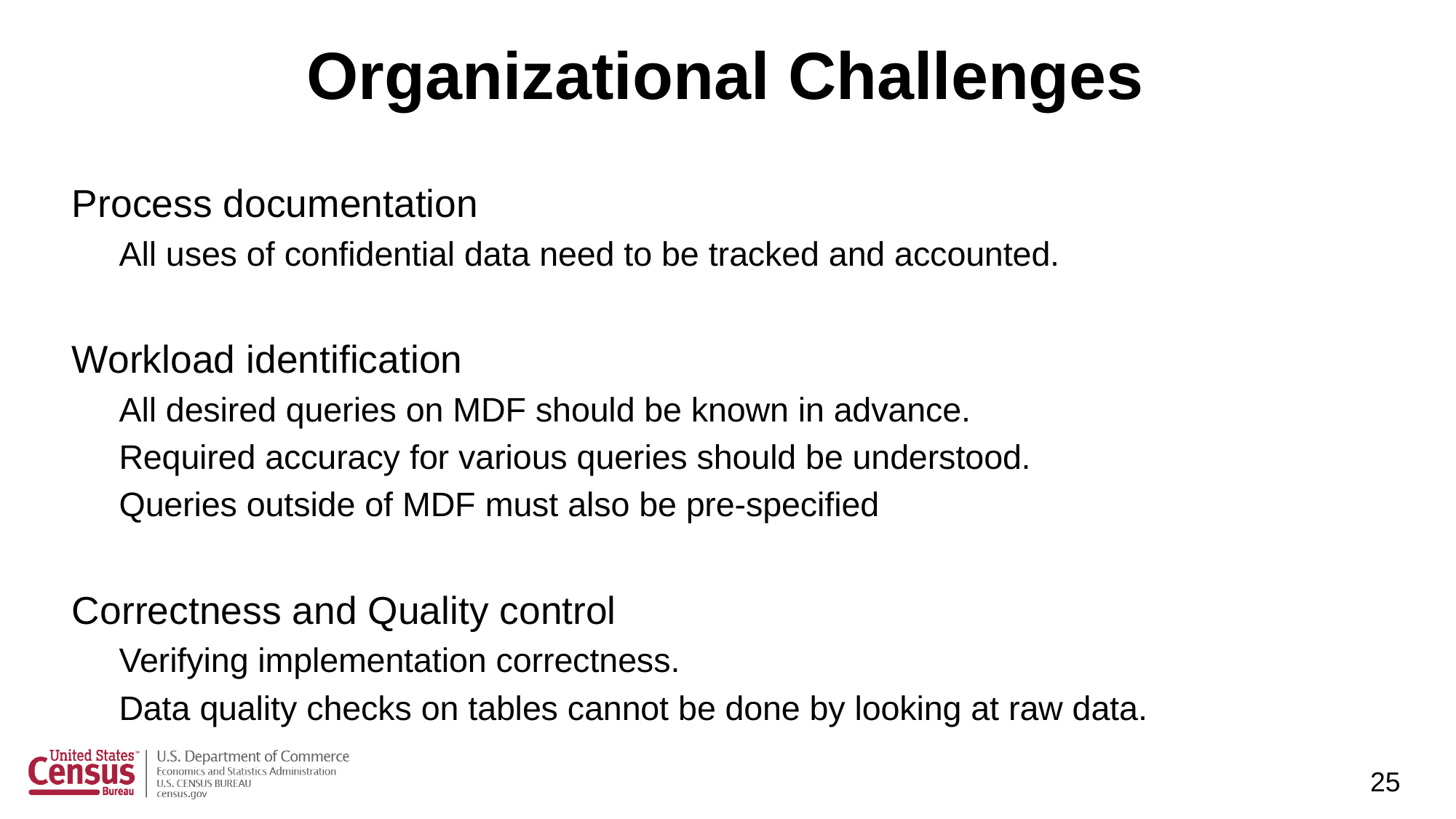

# Organizational Challenges
Process documentation
All uses of confidential data need to be tracked and accounted.

Workload identification
All desired queries on MDF should be known in advance.
Required accuracy for various queries should be understood.
Queries outside of MDF must also be pre-specified

Correctness and Quality control
Verifying implementation correctness.
Data quality checks on tables cannot be done by looking at raw data.
 25